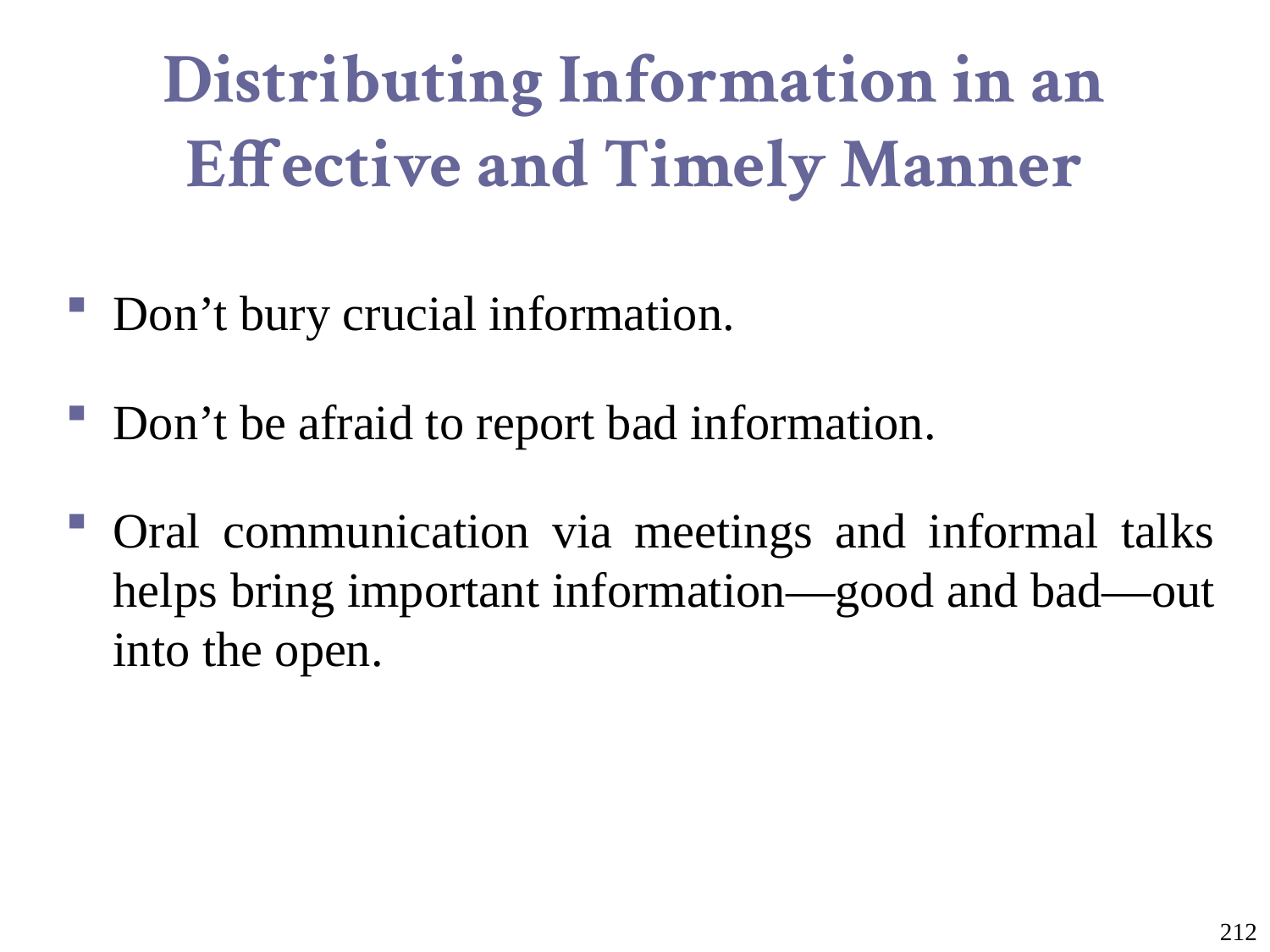

# Distributing Information in an Effective and Timely Manner
Don’t bury crucial information.
Don’t be afraid to report bad information.
Oral communication via meetings and informal talks helps bring important information—good and bad—out into the open.

212